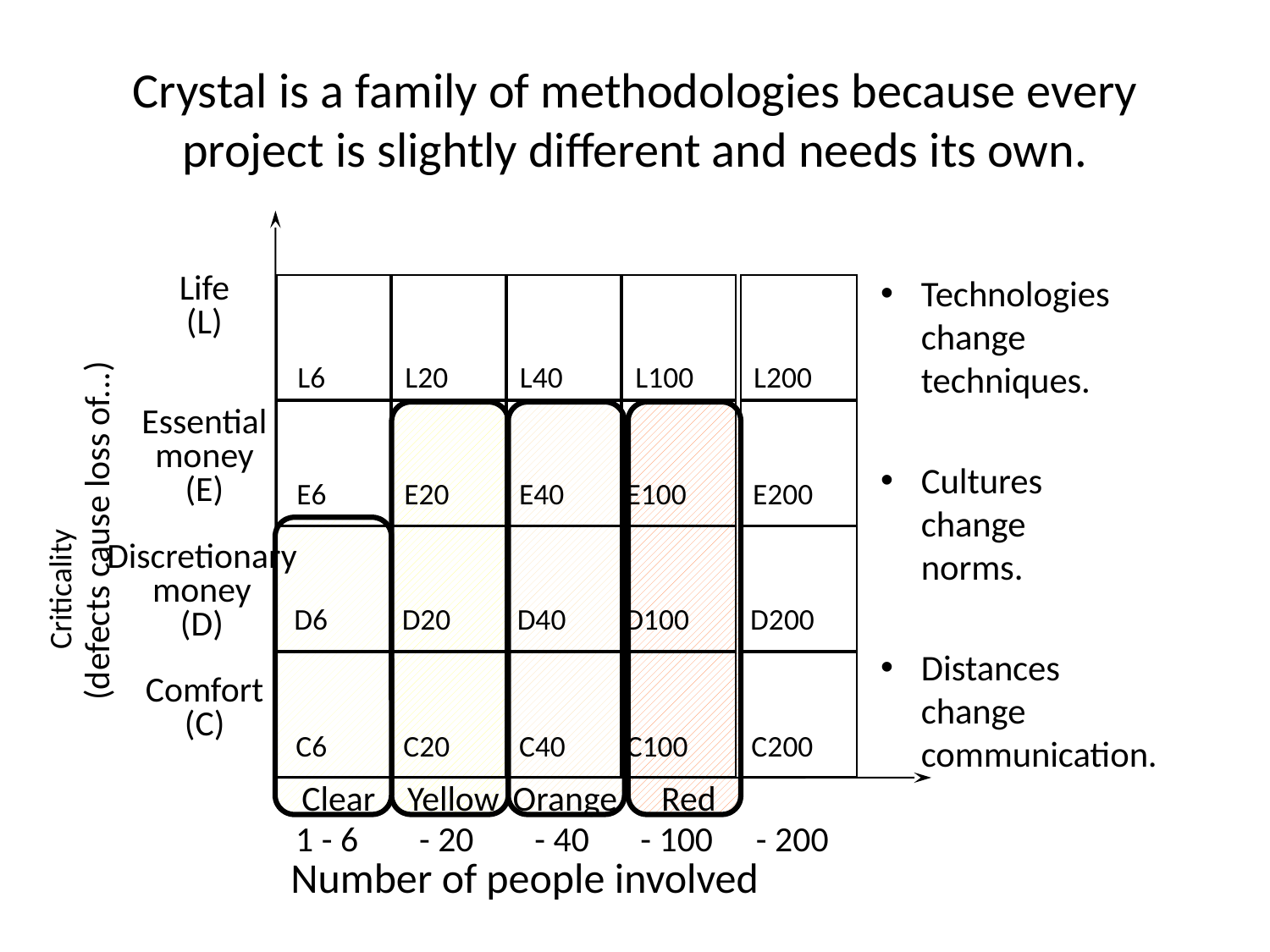

# Crystal is a family of methodologies because every project is slightly different and needs its own.

Technologies
change
techniques.

Cultures
change
norms.

Distances
change
communication.

Life
(L)

L6
L20
L40
L100
L200

E6
E20
E40
E100
E200

D6
D20
D40
D100
D200

C6
C20
C40
C100
C200
Essential
money
(E)

Clear
Yellow
Orange
Red
    Criticality
(defects cause loss of...)
Discretionary
money
(D)
Comfort
(C)
1 - 6
- 20
- 40
- 100
- 200
Number of people involved